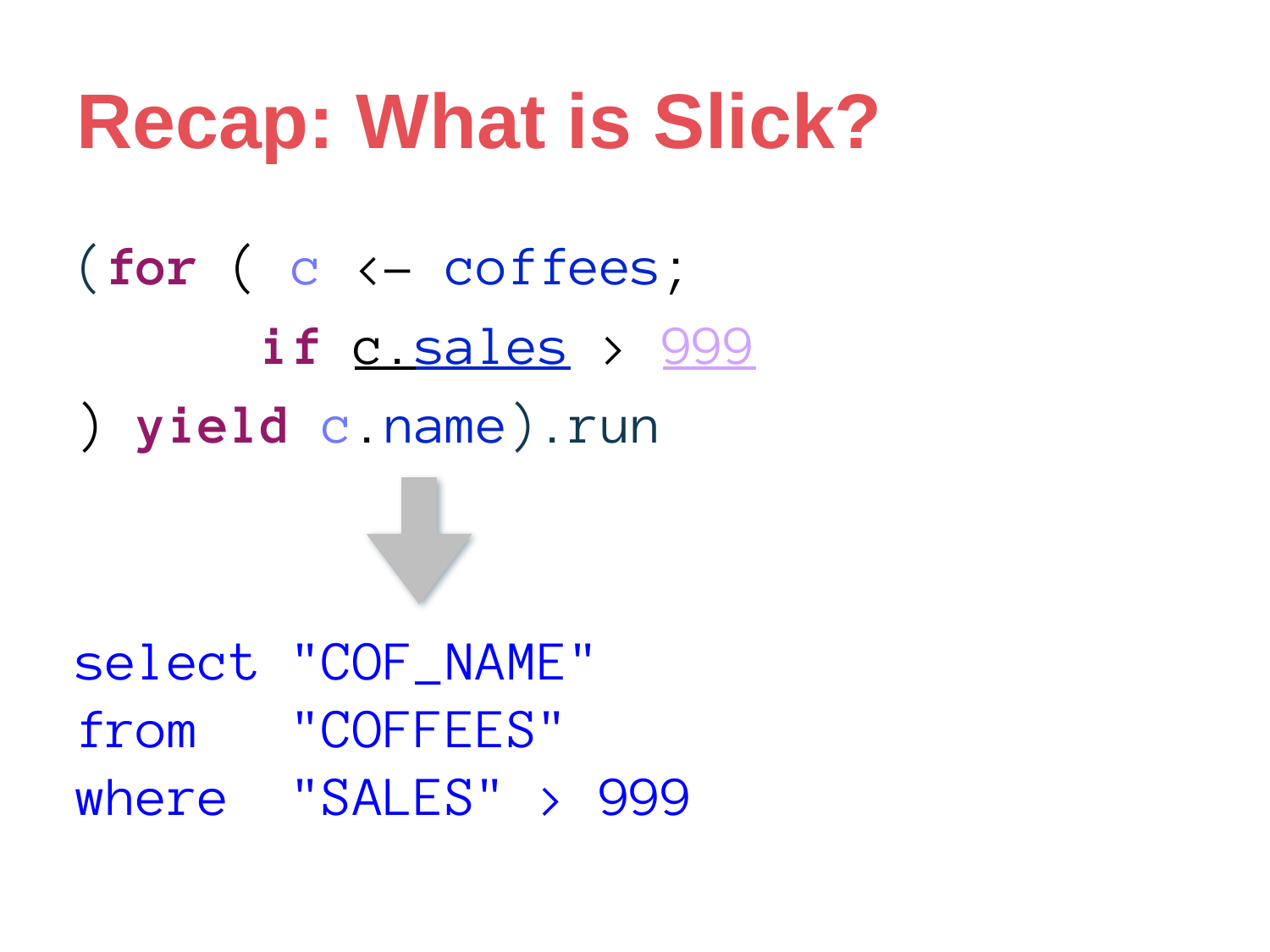

# Recap: What is Slick?
(for ( c <- coffees;
      if c.sales > 999
) yield c.name).run

select "COF_NAME"
from   "COFFEES"
where  "SALES" > 999